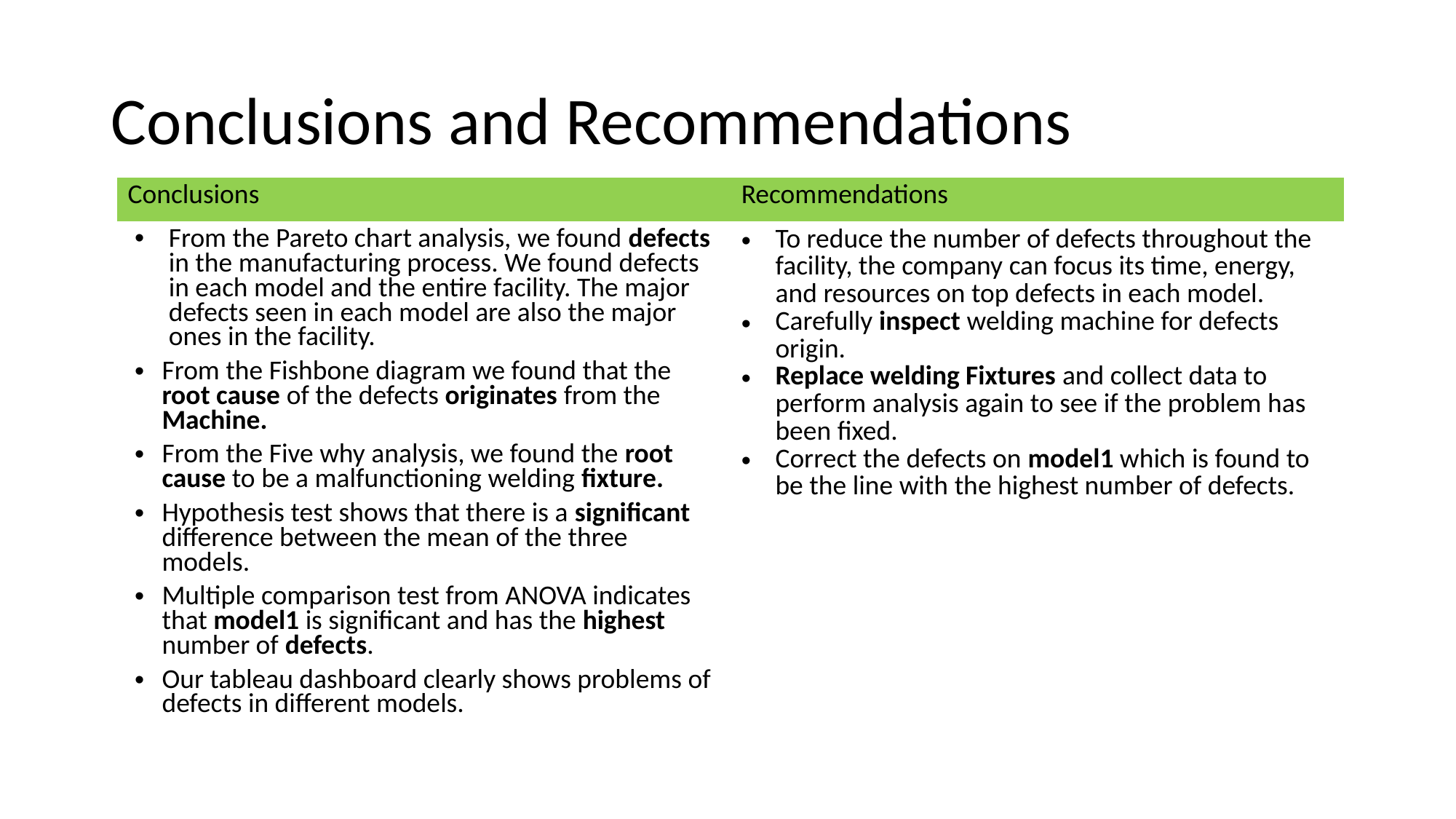

Conclusions and Recommendations
| Conclusions | Recommendations |
| --- | --- |
| From the Pareto chart analysis, we found defects in the manufacturing process. We found defects in each model and the entire facility. The major defects seen in each model are also the major ones in the facility.  From the Fishbone diagram we found that the root cause of the defects originates from the Machine. From the Five why analysis, we found the root cause to be a malfunctioning welding fixture. Hypothesis test shows that there is a significant difference between the mean of the three models. Multiple comparison test from ANOVA indicates that model1 is significant and has the highest number of defects. Our tableau dashboard clearly shows problems of defects in different models. | To reduce the number of defects throughout the facility, the company can focus its time, energy, and resources on top defects in each model. Carefully inspect welding machine for defects origin. Replace welding Fixtures and collect data to perform analysis again to see if the problem has been fixed. Correct the defects on model1 which is found to be the line with the highest number of defects. |